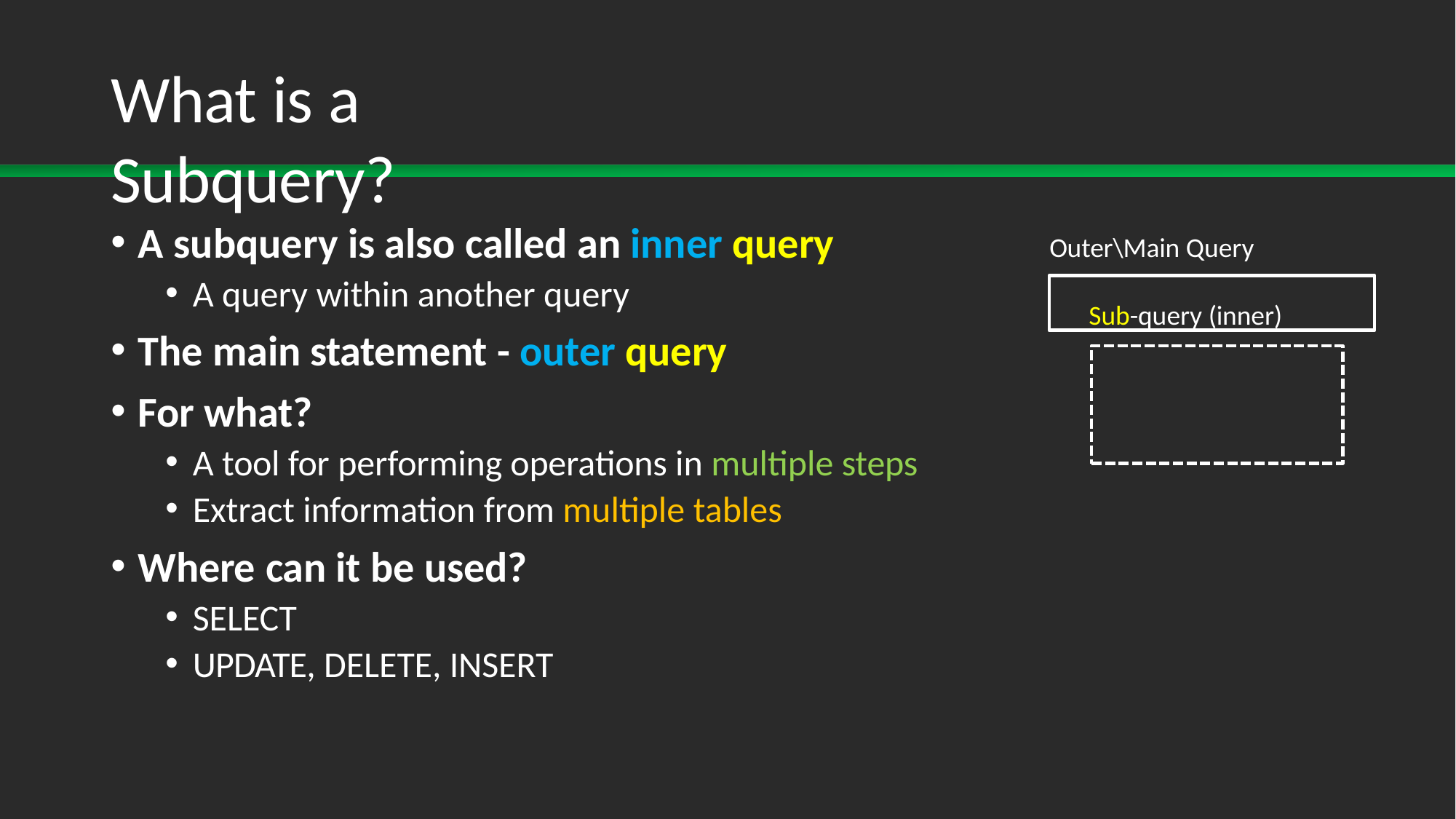

# What is a Subquery?
A subquery is also called an inner query
A query within another query
The main statement - outer query
For what?
A tool for performing operations in multiple steps
Extract information from multiple tables
Where can it be used?
SELECT
UPDATE, DELETE, INSERT
Outer\Main Query
Sub-query (inner)